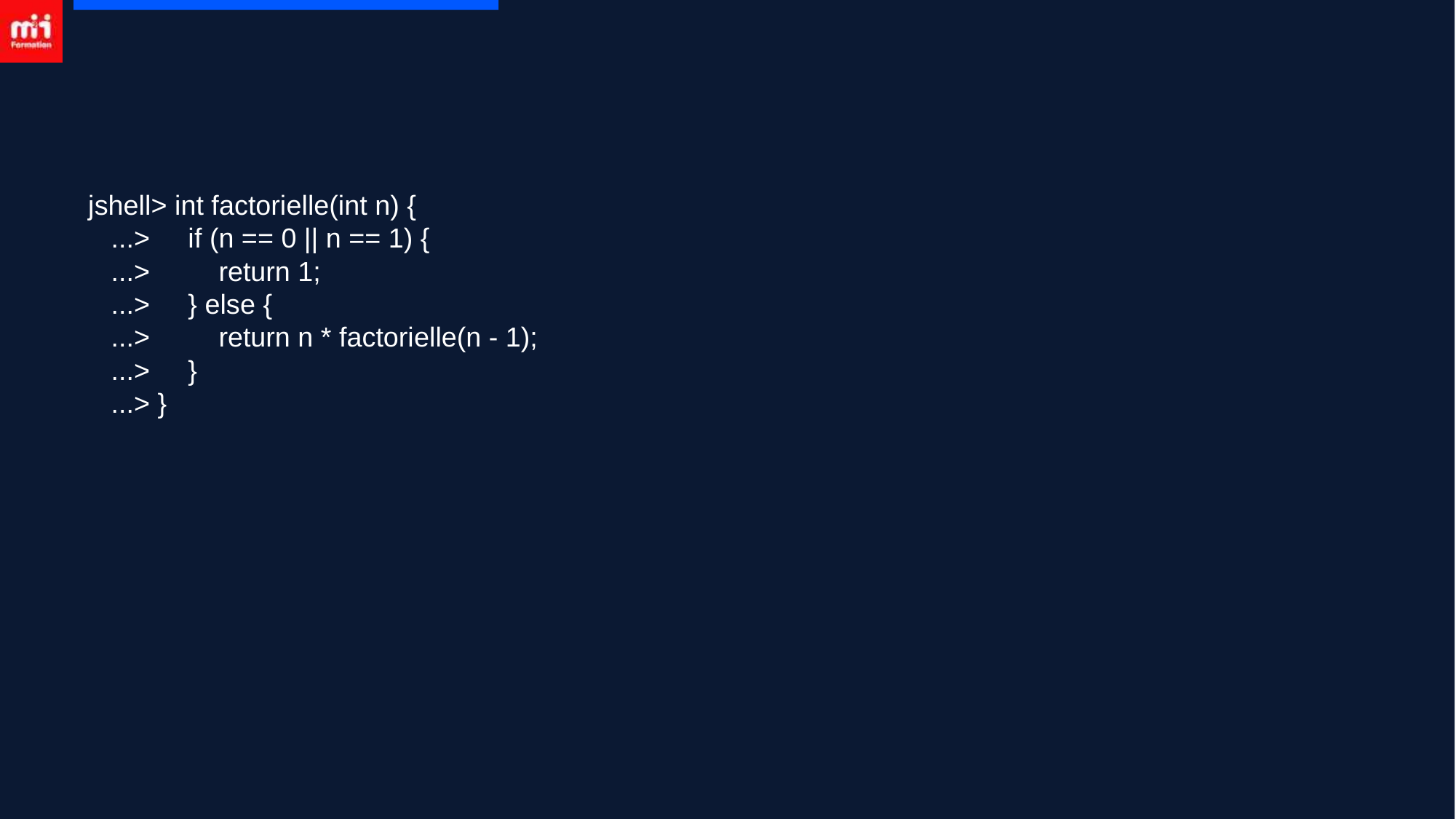

#
jshell> int factorielle(int n) {
   ...>     if (n == 0 || n == 1) {
   ...>         return 1;
   ...>     } else {
   ...>         return n * factorielle(n - 1);
   ...>     }
   ...> }